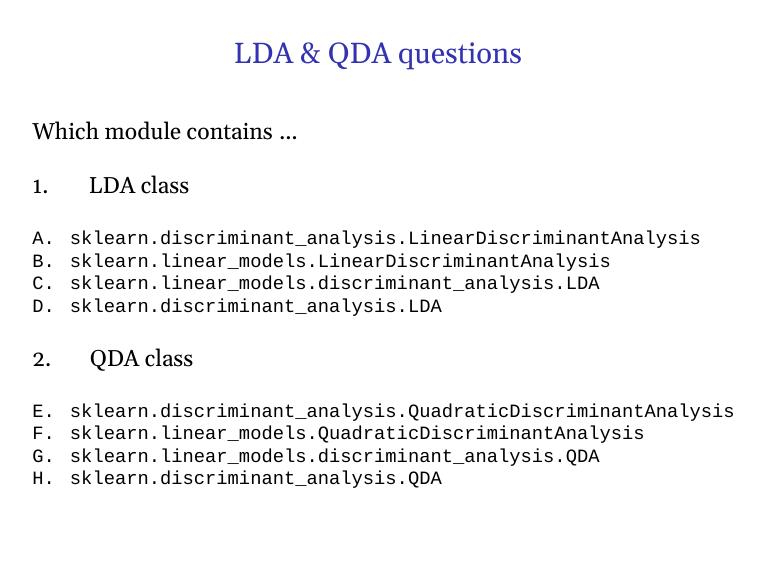

# LDA & QDA questions
Which module contains …

LDA class

sklearn.discriminant_analysis.LinearDiscriminantAnalysis
sklearn.linear_models.LinearDiscriminantAnalysis
sklearn.linear_models.discriminant_analysis.LDA
sklearn.discriminant_analysis.LDA

2.       QDA class

sklearn.discriminant_analysis.QuadraticDiscriminantAnalysis
sklearn.linear_models.QuadraticDiscriminantAnalysis
sklearn.linear_models.discriminant_analysis.QDA
sklearn.discriminant_analysis.QDA